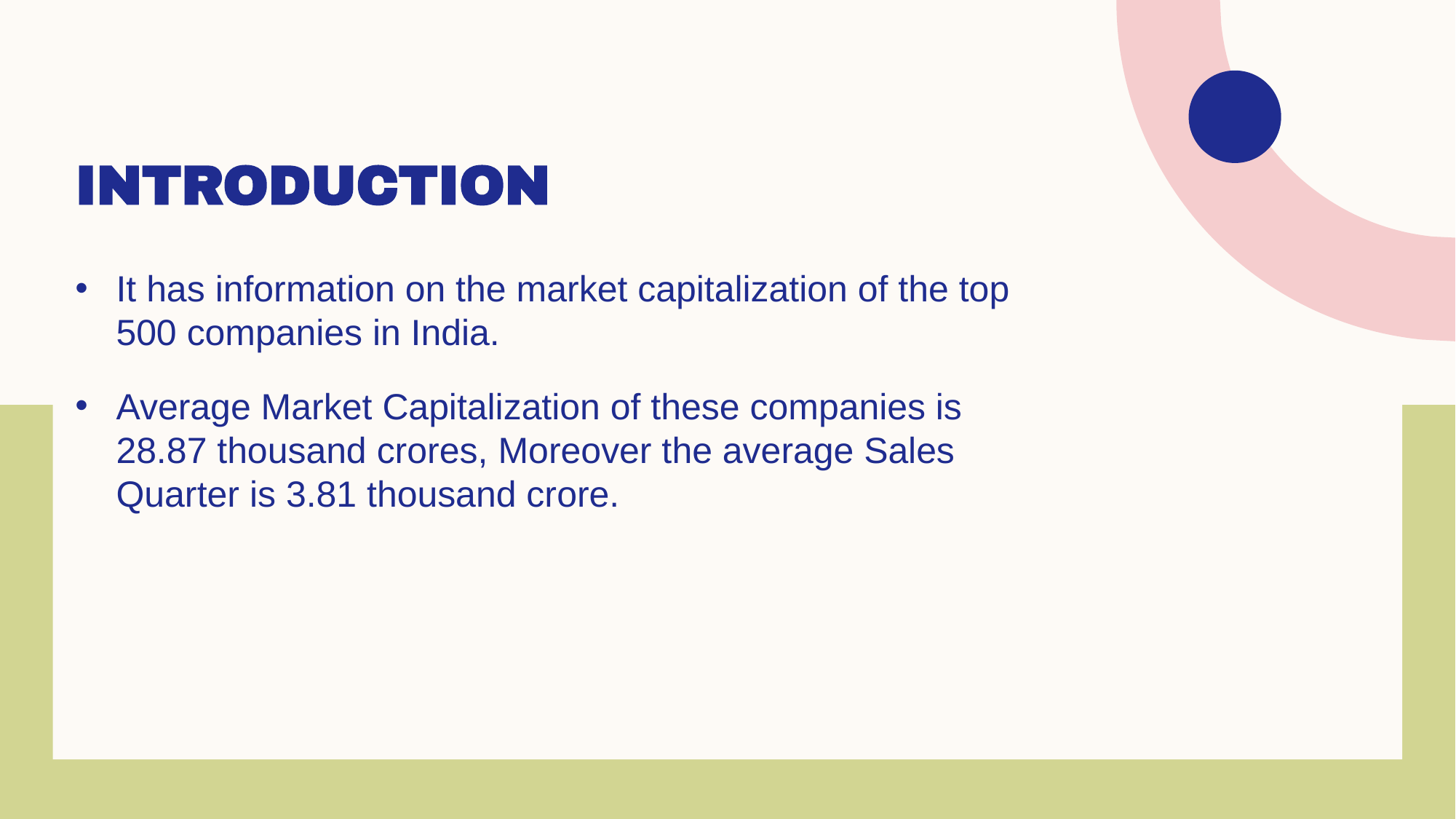

# introduction
It has information on the market capitalization of the top 500 companies in India.
Average Market Capitalization of these companies is 28.87 thousand crores, Moreover the average Sales Quarter is 3.81 thousand crore.